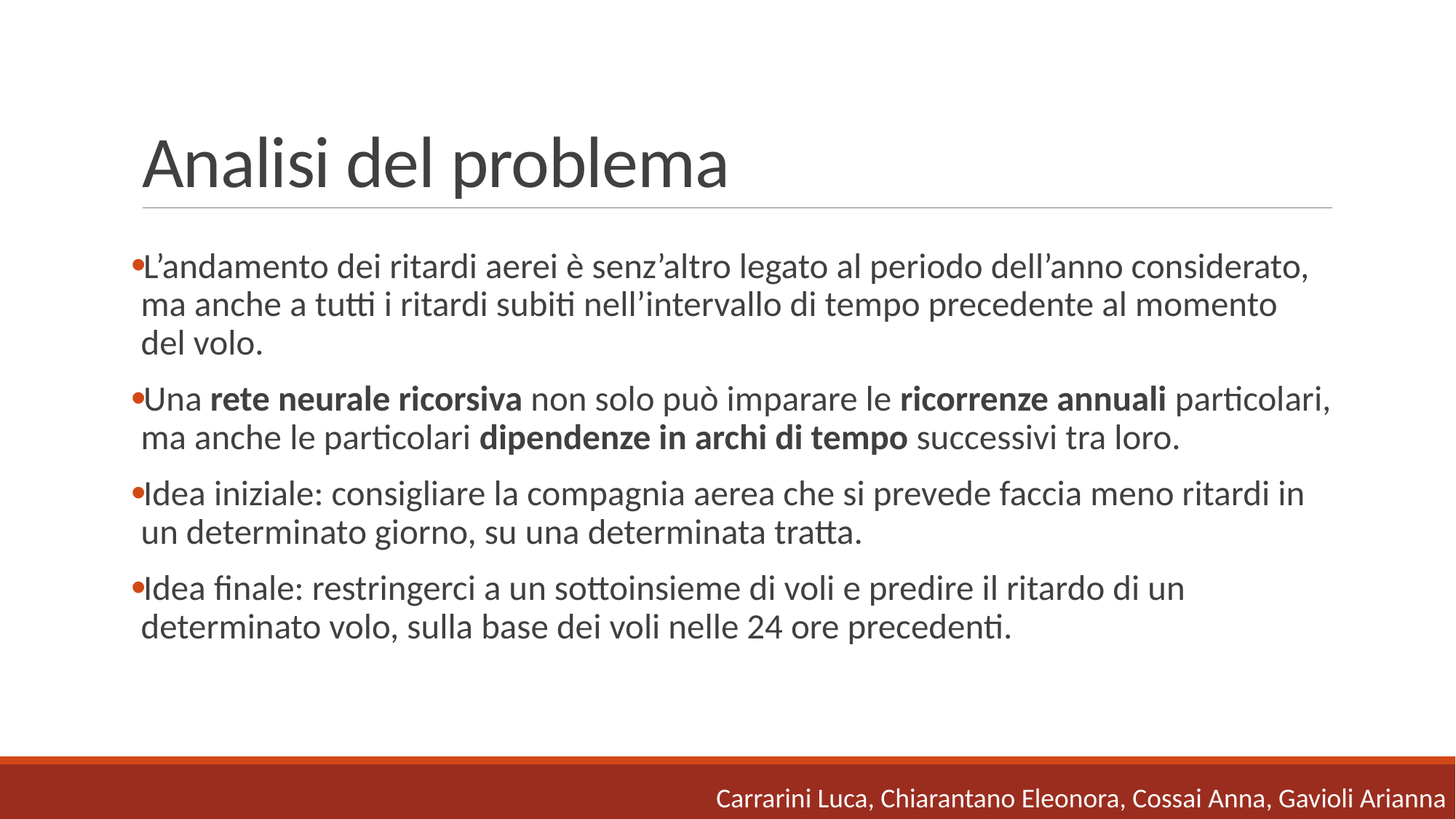

# Analisi del problema
L’andamento dei ritardi aerei è senz’altro legato al periodo dell’anno considerato, ma anche a tutti i ritardi subiti nell’intervallo di tempo precedente al momento del volo.
Una rete neurale ricorsiva non solo può imparare le ricorrenze annuali particolari, ma anche le particolari dipendenze in archi di tempo successivi tra loro.
Idea iniziale: consigliare la compagnia aerea che si prevede faccia meno ritardi in un determinato giorno, su una determinata tratta.
Idea finale: restringerci a un sottoinsieme di voli e predire il ritardo di un determinato volo, sulla base dei voli nelle 24 ore precedenti.
Carrarini Luca, Chiarantano Eleonora, Cossai Anna, Gavioli Arianna